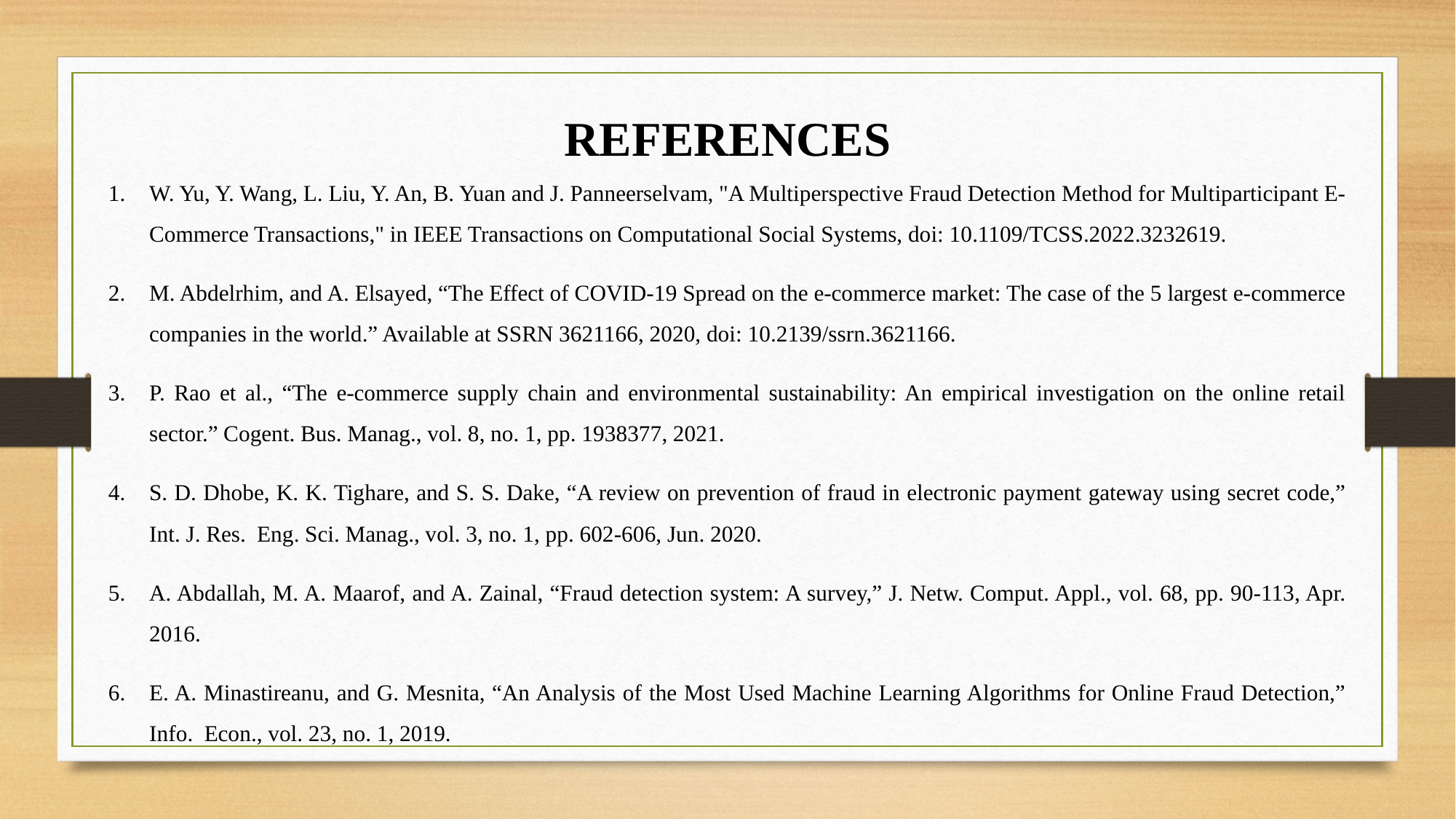

REFERENCES
W. Yu, Y. Wang, L. Liu, Y. An, B. Yuan and J. Panneerselvam, "A Multiperspective Fraud Detection Method for Multiparticipant E-Commerce Transactions," in IEEE Transactions on Computational Social Systems, doi: 10.1109/TCSS.2022.3232619.
M. Abdelrhim, and A. Elsayed, “The Effect of COVID-19 Spread on the e-commerce market: The case of the 5 largest e-commerce companies in the world.” Available at SSRN 3621166, 2020, doi: 10.2139/ssrn.3621166.
P. Rao et al., “The e-commerce supply chain and environmental sustainability: An empirical investigation on the online retail sector.” Cogent. Bus. Manag., vol. 8, no. 1, pp. 1938377, 2021.
S. D. Dhobe, K. K. Tighare, and S. S. Dake, “A review on prevention of fraud in electronic payment gateway using secret code,” Int. J. Res.  Eng. Sci. Manag., vol. 3, no. 1, pp. 602-606, Jun. 2020.
A. Abdallah, M. A. Maarof, and A. Zainal, “Fraud detection system: A survey,” J. Netw. Comput. Appl., vol. 68, pp. 90-113, Apr. 2016.
E. A. Minastireanu, and G. Mesnita, “An Analysis of the Most Used Machine Learning Algorithms for Online Fraud Detection,” Info.  Econ., vol. 23, no. 1, 2019.